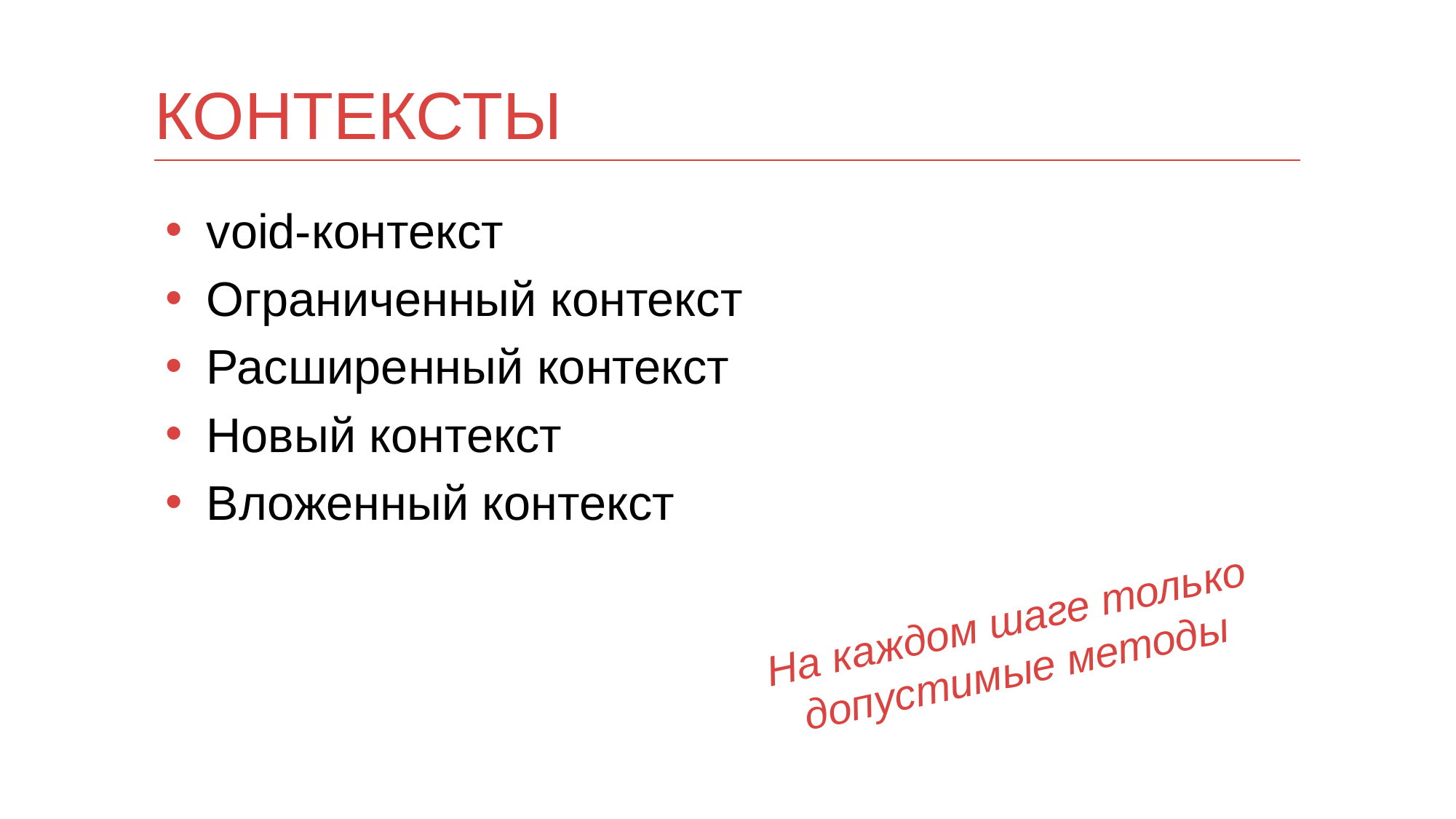

# контексты
void-контекст
Ограниченный контекст
Расширенный контекст
Новый контекст
Вложенный контекст

На каждом шаге только
допустимые методы